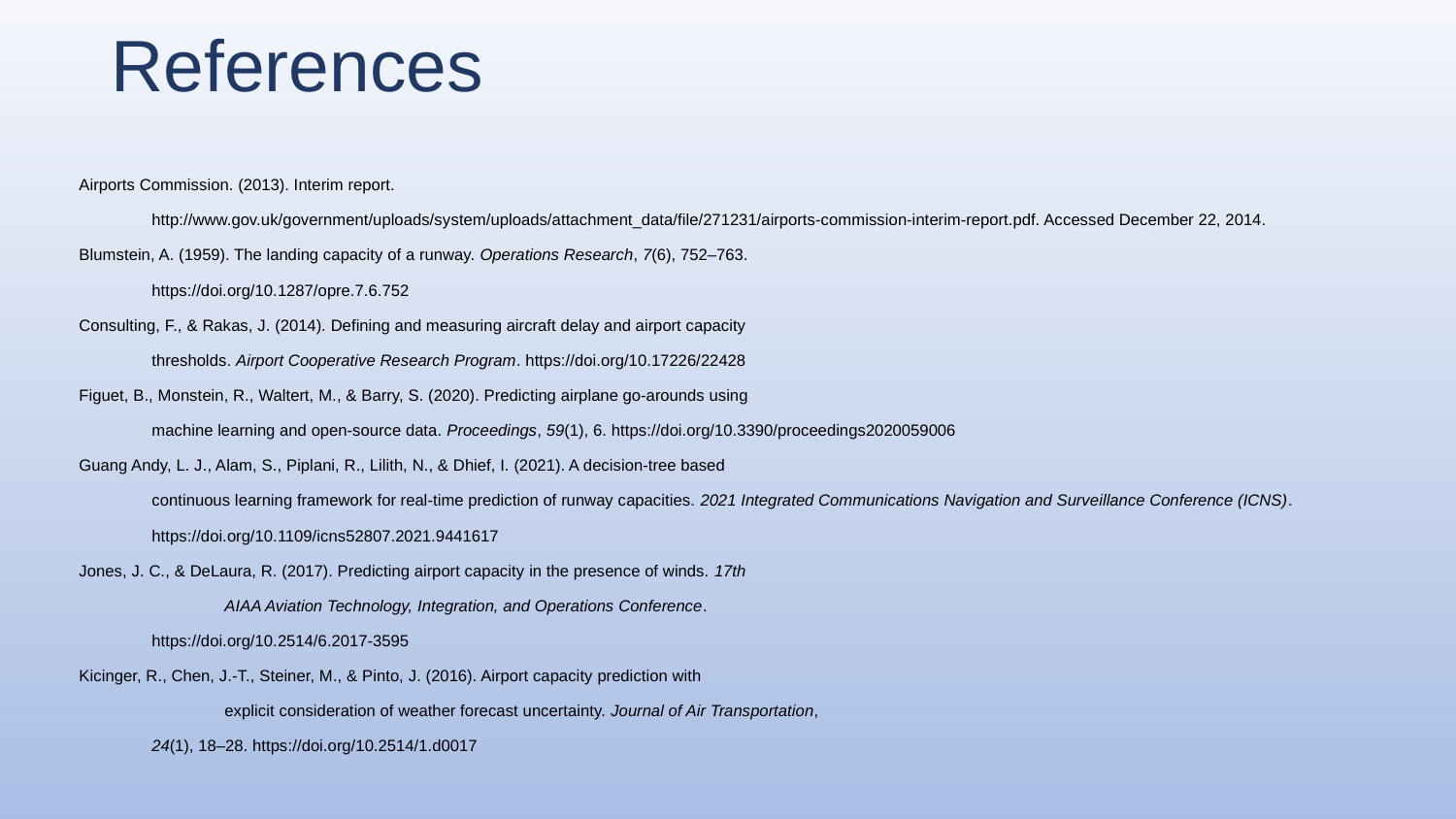

# References
Airports Commission. (2013). Interim report.
http://www.gov.uk/government/uploads/system/uploads/attachment_data/file/271231/airports-commission-interim-report.pdf. Accessed December 22, 2014.
Blumstein, A. (1959). The landing capacity of a runway. Operations Research, 7(6), 752–763.
https://doi.org/10.1287/opre.7.6.752
Consulting, F., & Rakas, J. (2014). Defining and measuring aircraft delay and airport capacity
thresholds. Airport Cooperative Research Program. https://doi.org/10.17226/22428
Figuet, B., Monstein, R., Waltert, M., & Barry, S. (2020). Predicting airplane go-arounds using
machine learning and open-source data. Proceedings, 59(1), 6. https://doi.org/10.3390/proceedings2020059006
Guang Andy, L. J., Alam, S., Piplani, R., Lilith, N., & Dhief, I. (2021). A decision-tree based
continuous learning framework for real-time prediction of runway capacities. 2021 Integrated Communications Navigation and Surveillance Conference (ICNS). https://doi.org/10.1109/icns52807.2021.9441617
Jones, J. C., & DeLaura, R. (2017). Predicting airport capacity in the presence of winds. 17th
 	AIAA Aviation Technology, Integration, and Operations Conference.
https://doi.org/10.2514/6.2017-3595
Kicinger, R., Chen, J.-T., Steiner, M., & Pinto, J. (2016). Airport capacity prediction with
 	explicit consideration of weather forecast uncertainty. Journal of Air Transportation,
24(1), 18–28. https://doi.org/10.2514/1.d0017